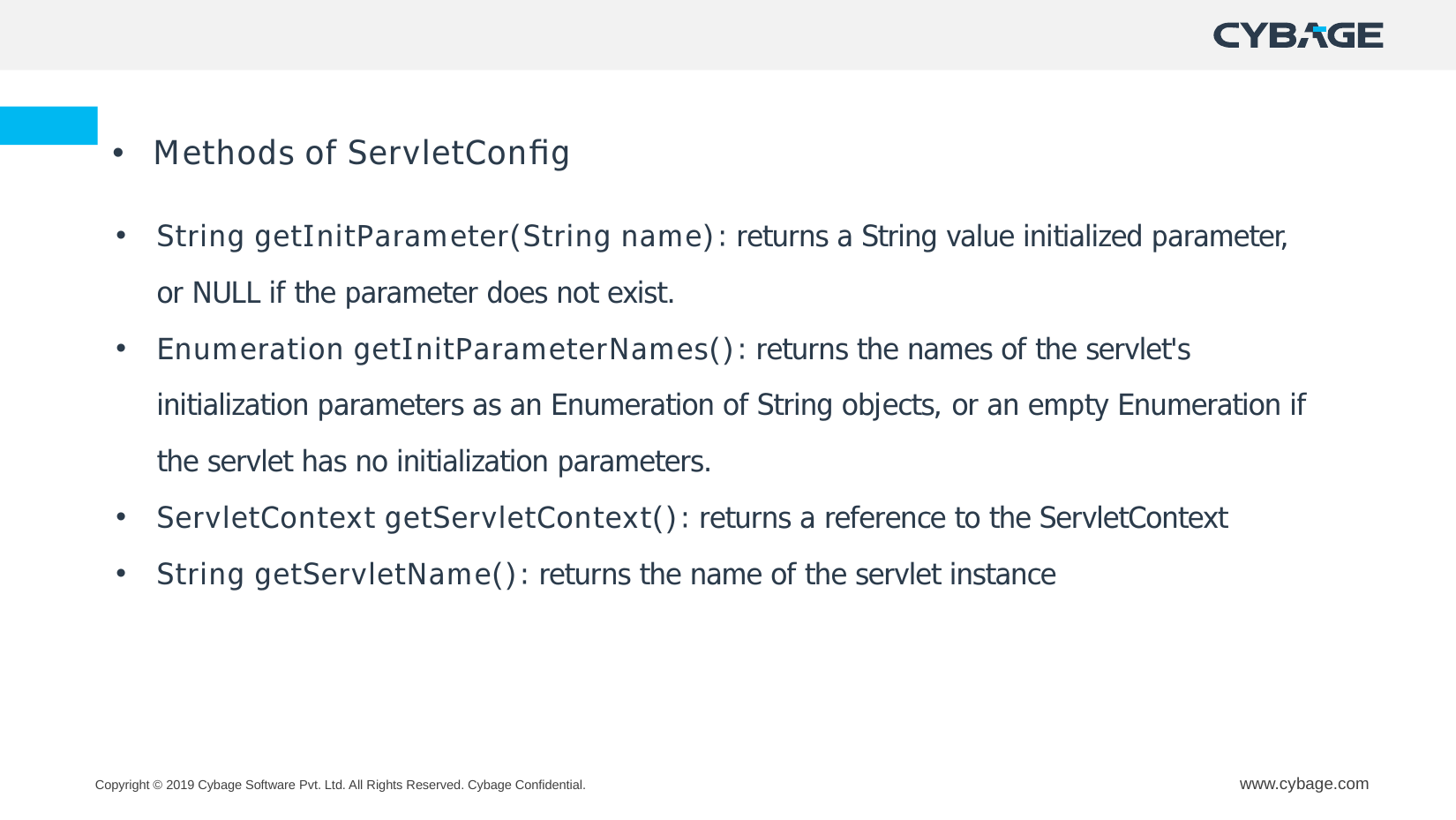

Methods of ServletConfig

String getInitParameter(String name): returns a String value initialized parameter, or NULL if the parameter does not exist.
Enumeration getInitParameterNames(): returns the names of the servlet's initialization parameters as an Enumeration of String objects, or an empty Enumeration if the servlet has no initialization parameters.
ServletContext getServletContext(): returns a reference to the ServletContext
String getServletName(): returns the name of the servlet instance